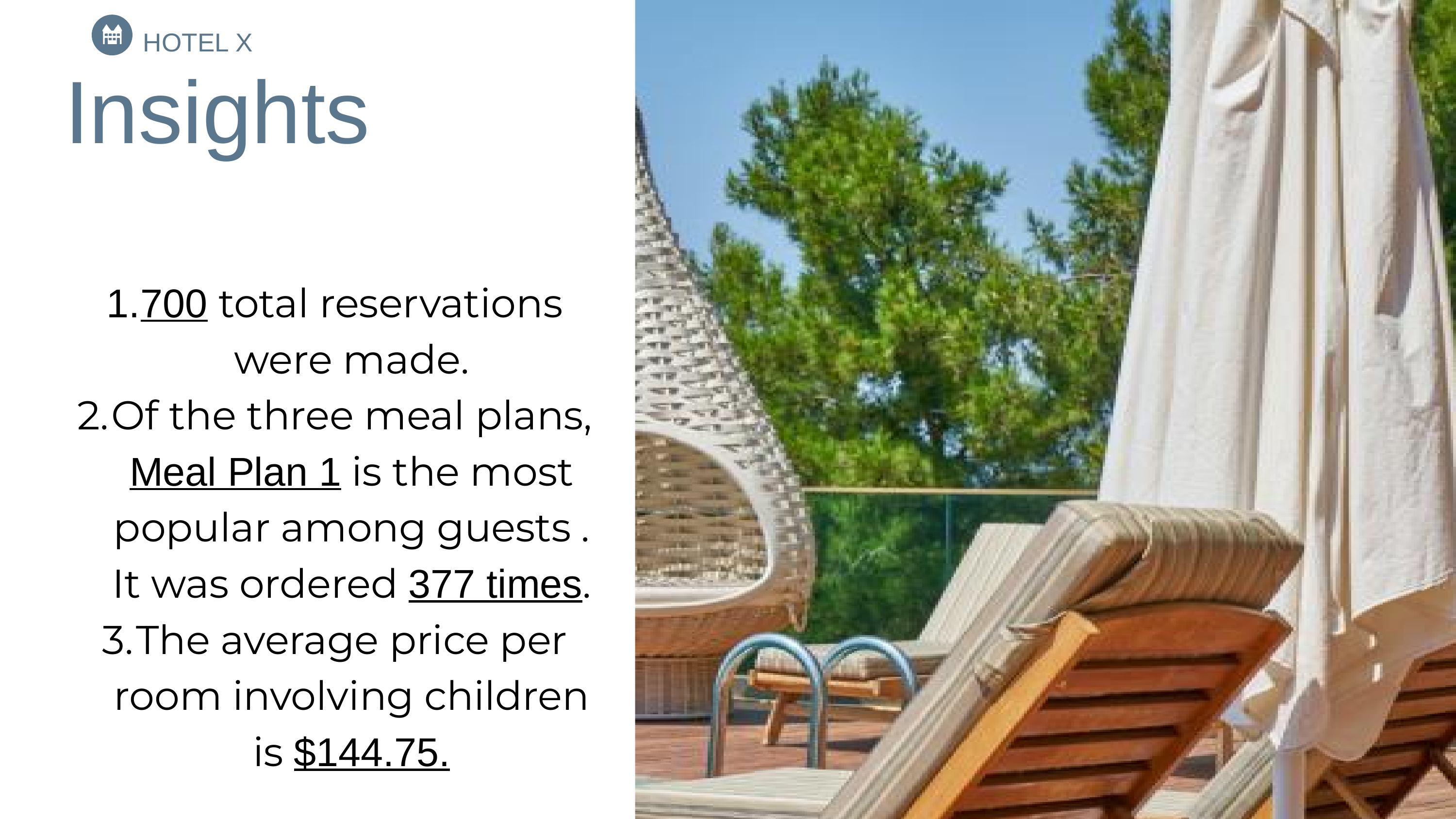

HOTEL X

Insights

700 total reservations were made.
Of the three meal plans, Meal Plan 1 is the most popular among guests . It was ordered 377 times.
The average price per room involving children is $144.75.